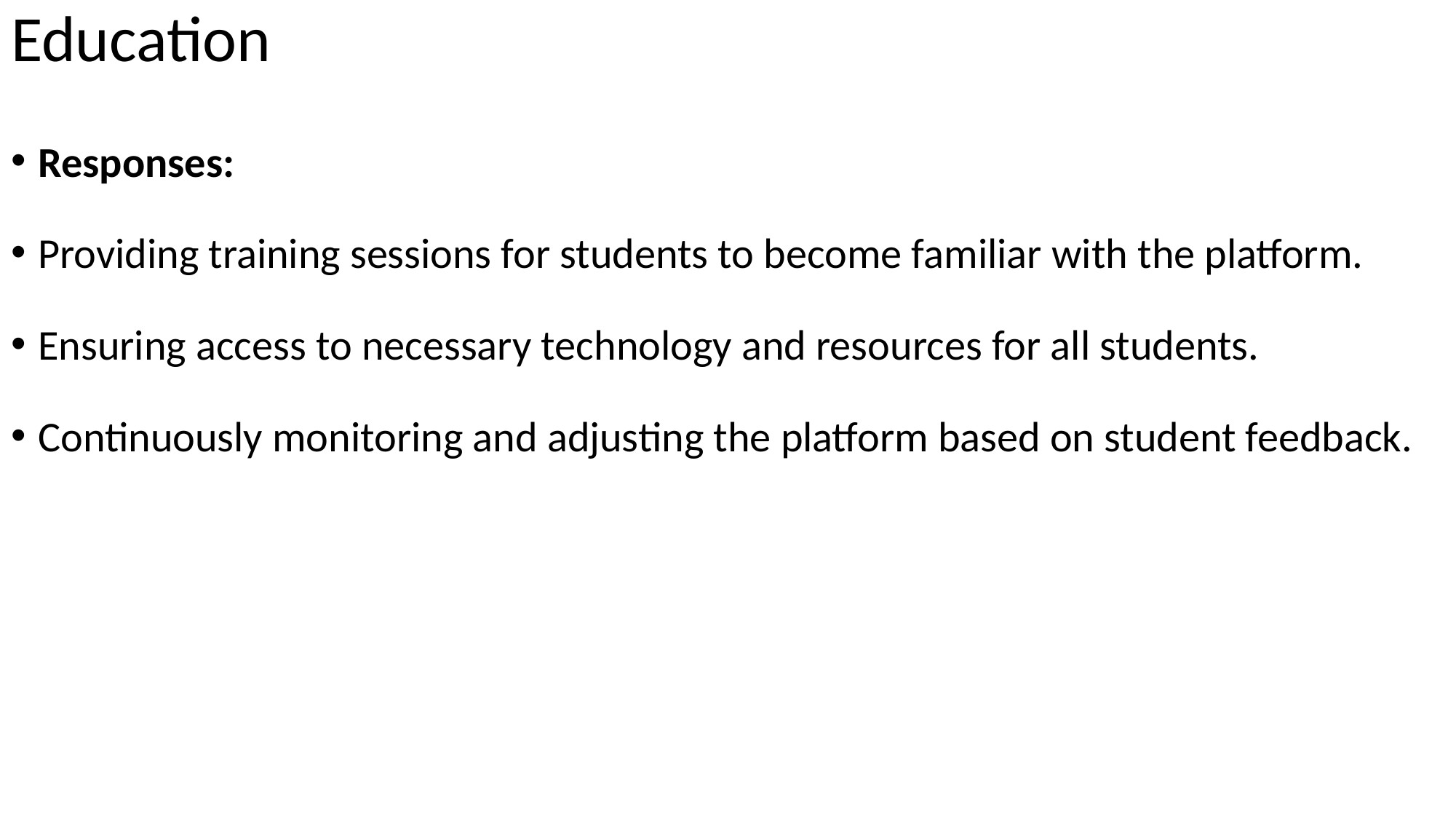

# Education
Responses:
Providing training sessions for students to become familiar with the platform.
Ensuring access to necessary technology and resources for all students.
Continuously monitoring and adjusting the platform based on student feedback.